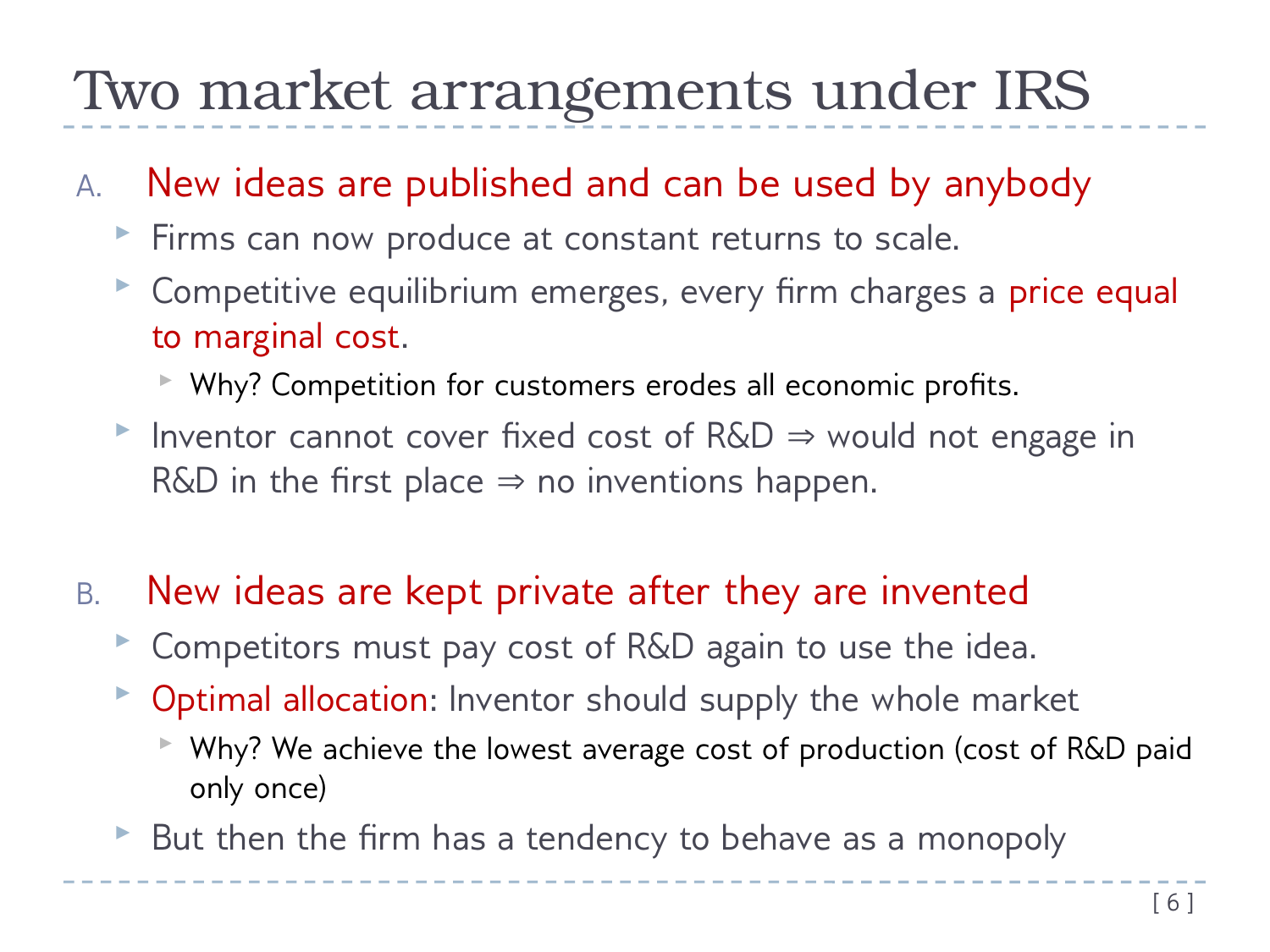

# Two market arrangements under IRS
New ideas are published and can be used by anybody
Firms can now produce at constant returns to scale.
Competitive equilibrium emerges, every firm charges a price equal to marginal cost.
Why? Competition for customers erodes all economic profits.
Inventor cannot cover fixed cost of R&D ⇒ would not engage in R&D in the first place ⇒ no inventions happen.

New ideas are kept private after they are invented
Competitors must pay cost of R&D again to use the idea.
Optimal allocation: Inventor should supply the whole market
Why? We achieve the lowest average cost of production (cost of R&D paid only once)
But then the firm has a tendency to behave as a monopoly

[ 6 ]